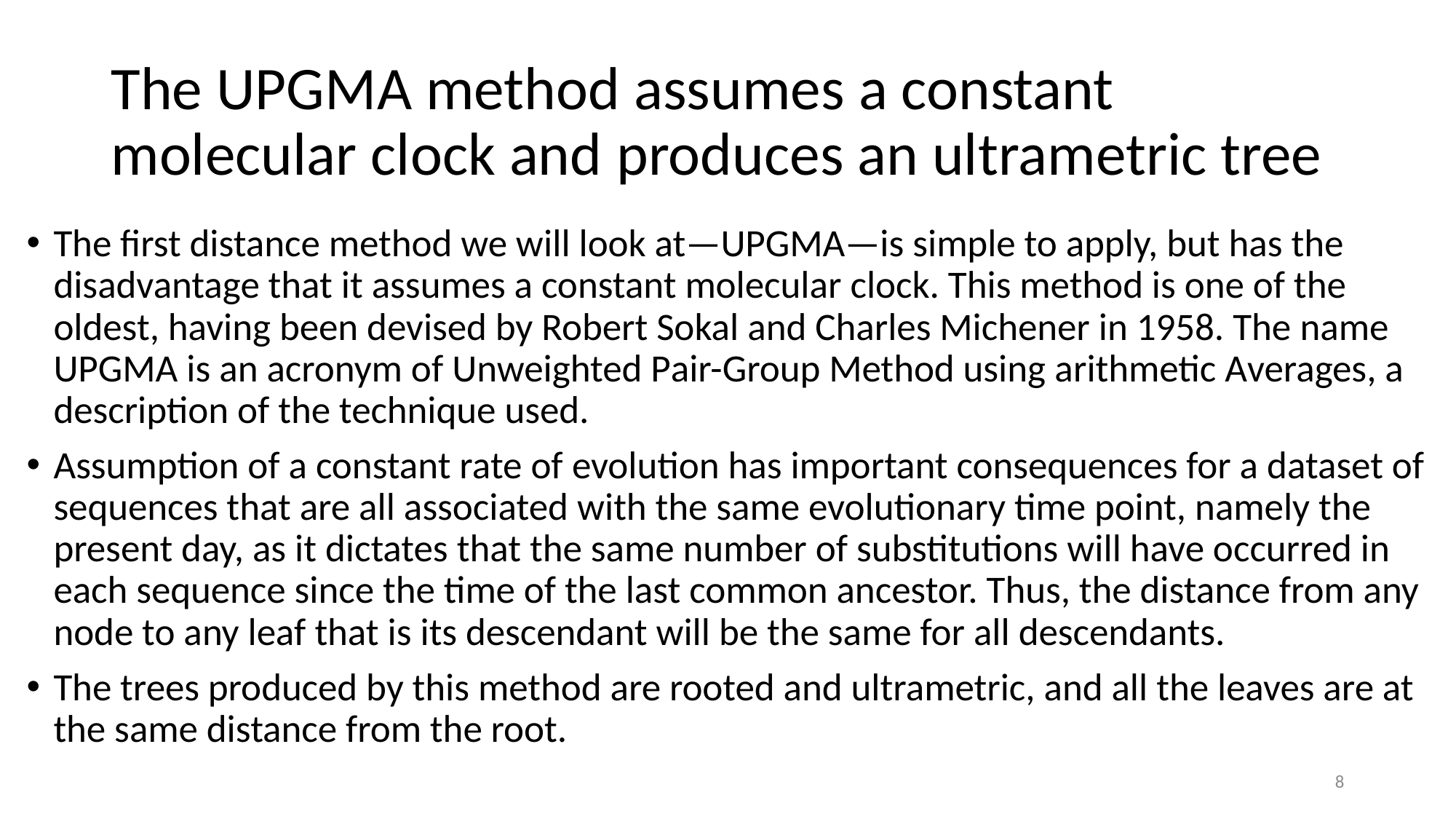

# The UPGMA method assumes a constant molecular clock and produces an ultrametric tree
The first distance method we will look at—UPGMA—is simple to apply, but has the disadvantage that it assumes a constant molecular clock. This method is one of the oldest, having been devised by Robert Sokal and Charles Michener in 1958. The name UPGMA is an acronym of Unweighted Pair-Group Method using arithmetic Averages, a description of the technique used.
Assumption of a constant rate of evolution has important consequences for a dataset of sequences that are all associated with the same evolutionary time point, namely the present day, as it dictates that the same number of substitutions will have occurred in each sequence since the time of the last common ancestor. Thus, the distance from any node to any leaf that is its descendant will be the same for all descendants.
The trees produced by this method are rooted and ultrametric, and all the leaves are at the same distance from the root.
8